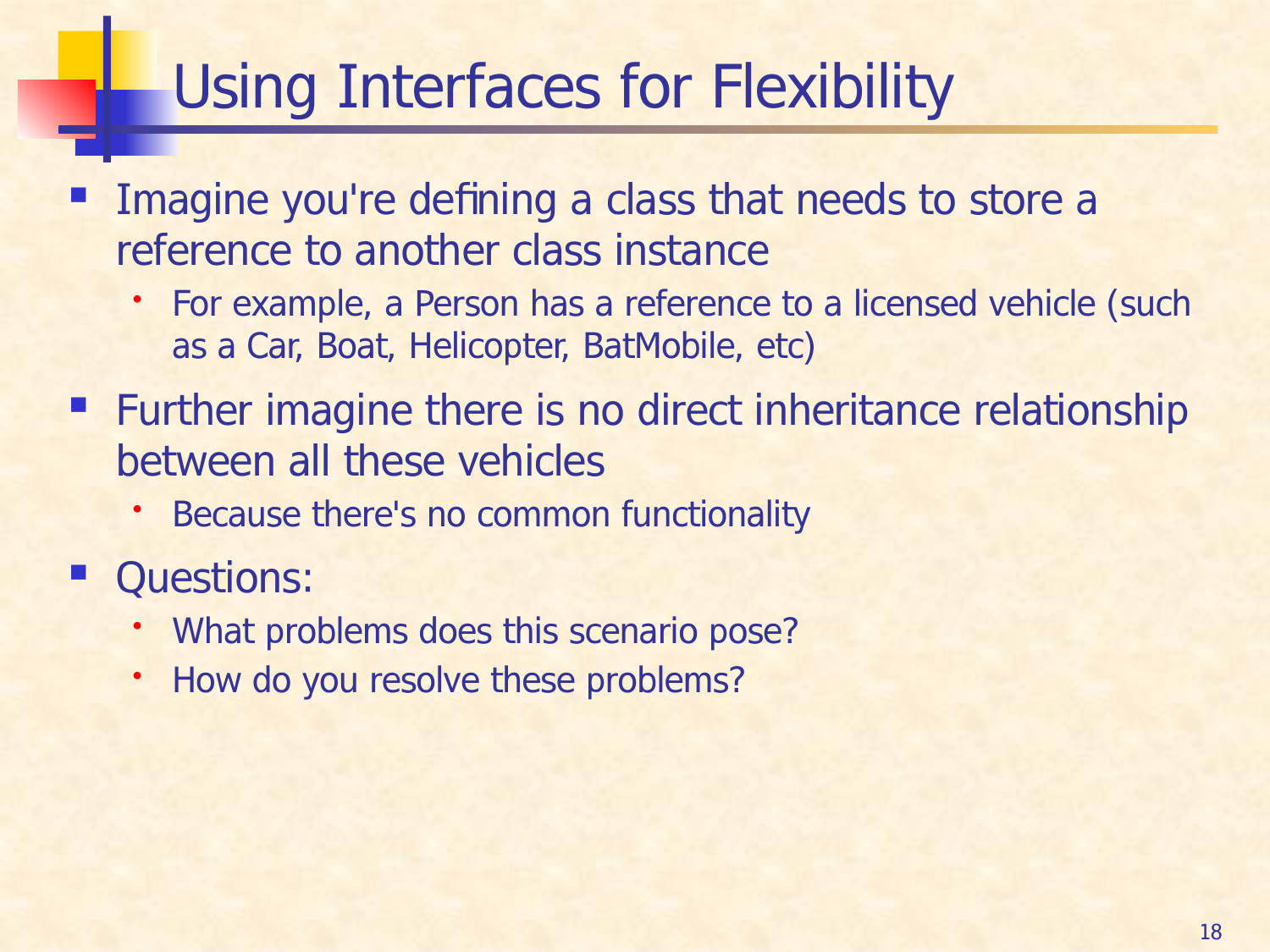

# Using Interfaces for Flexibility
Imagine you're defining a class that needs to store a reference to another class instance
For example, a Person has a reference to a licensed vehicle (such as a Car, Boat, Helicopter, BatMobile, etc)
Further imagine there is no direct inheritance relationship between all these vehicles
Because there's no common functionality
Questions:
What problems does this scenario pose?
How do you resolve these problems?
18